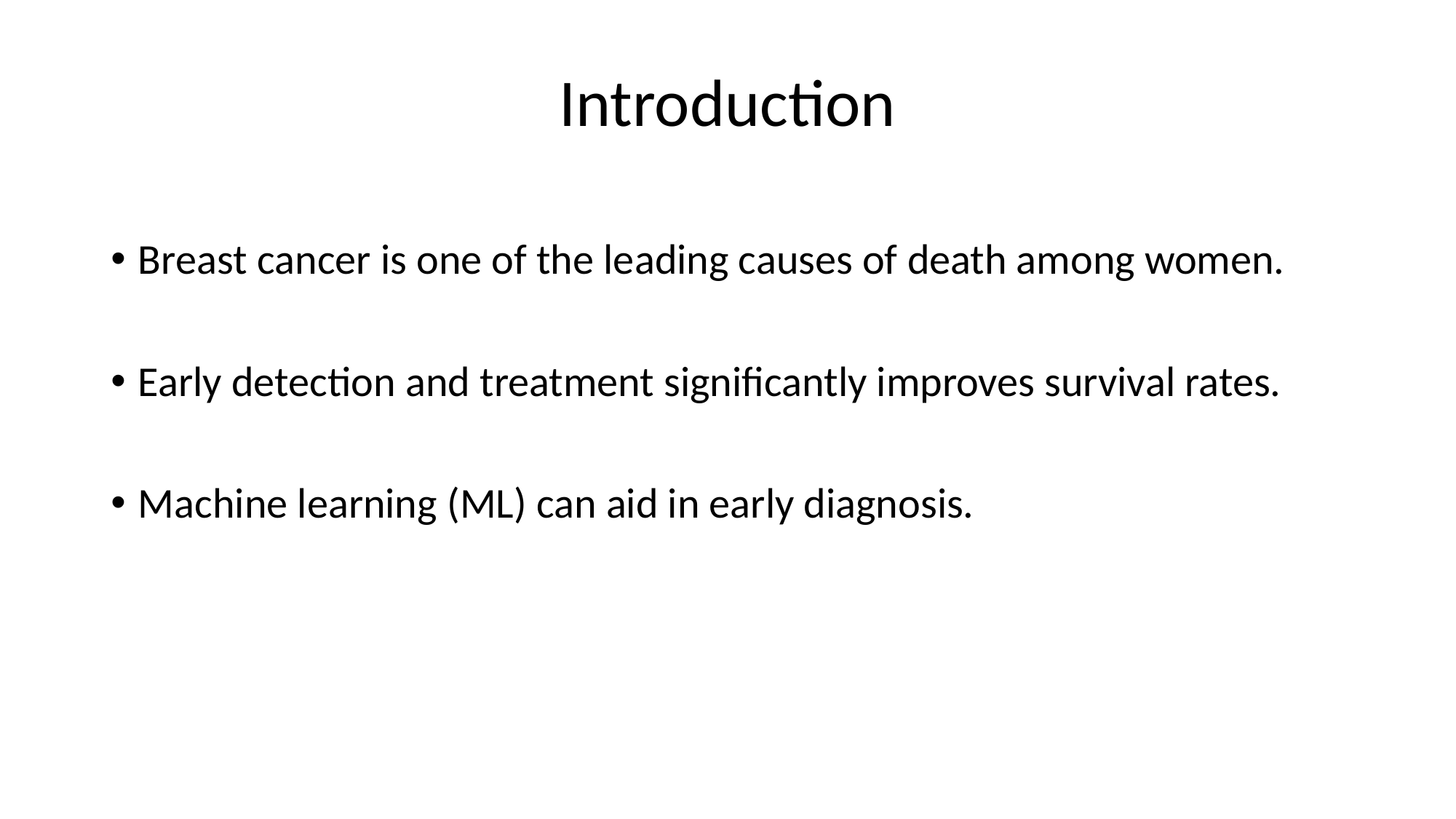

# Introduction

Breast cancer is one of the leading causes of death among women.

Early detection and treatment significantly improves survival rates.

Machine learning (ML) can aid in early diagnosis.